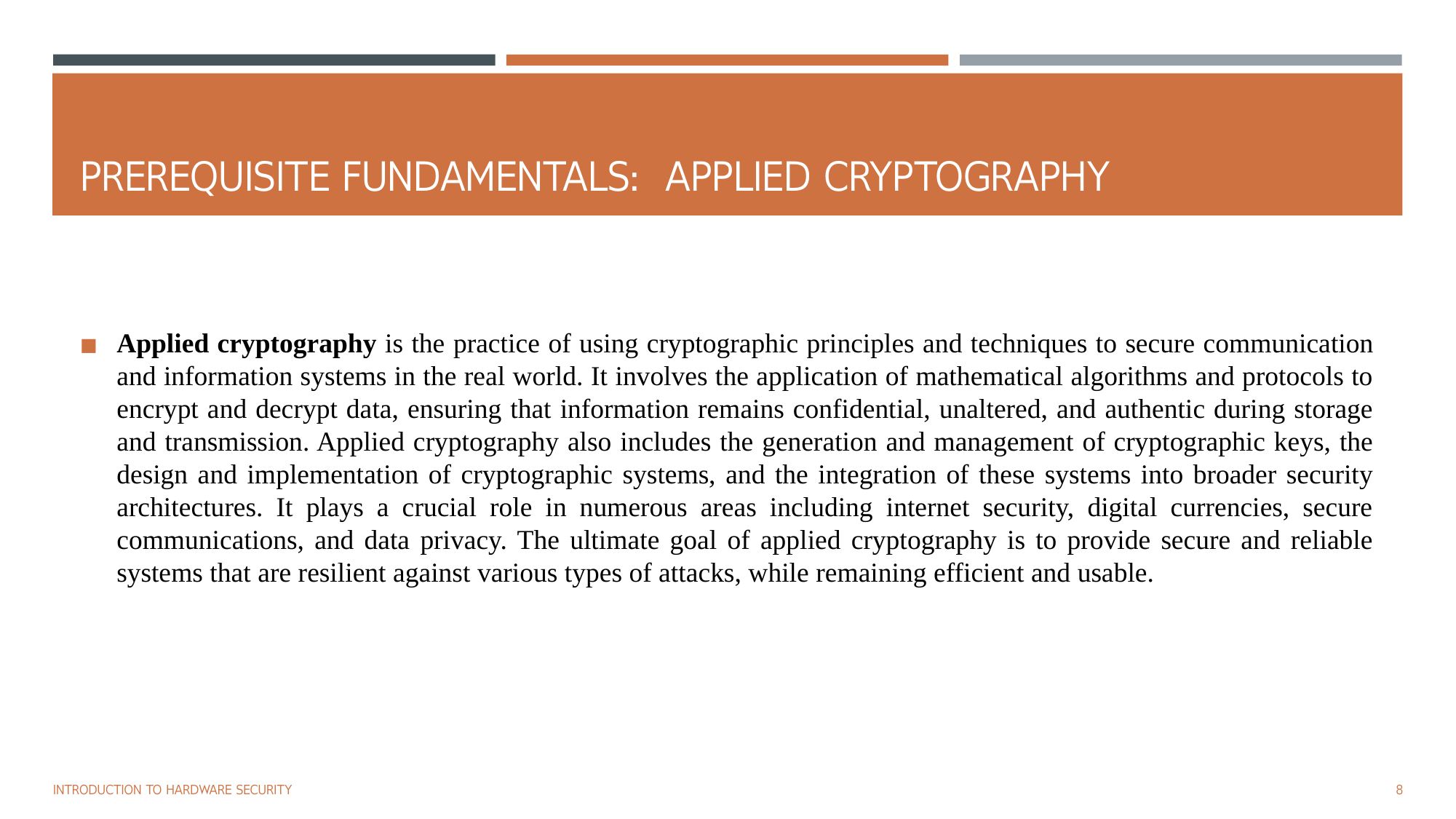

# PREREQUISITE FUNDAMENTALS:  APPLIED CRYPTOGRAPHY
Applied cryptography is the practice of using cryptographic principles and techniques to secure communication and information systems in the real world. It involves the application of mathematical algorithms and protocols to encrypt and decrypt data, ensuring that information remains confidential, unaltered, and authentic during storage and transmission. Applied cryptography also includes the generation and management of cryptographic keys, the design and implementation of cryptographic systems, and the integration of these systems into broader security architectures. It plays a crucial role in numerous areas including internet security, digital currencies, secure communications, and data privacy. The ultimate goal of applied cryptography is to provide secure and reliable systems that are resilient against various types of attacks, while remaining efficient and usable.

INTRODUCTION TO HARDWARE SECURITY
8